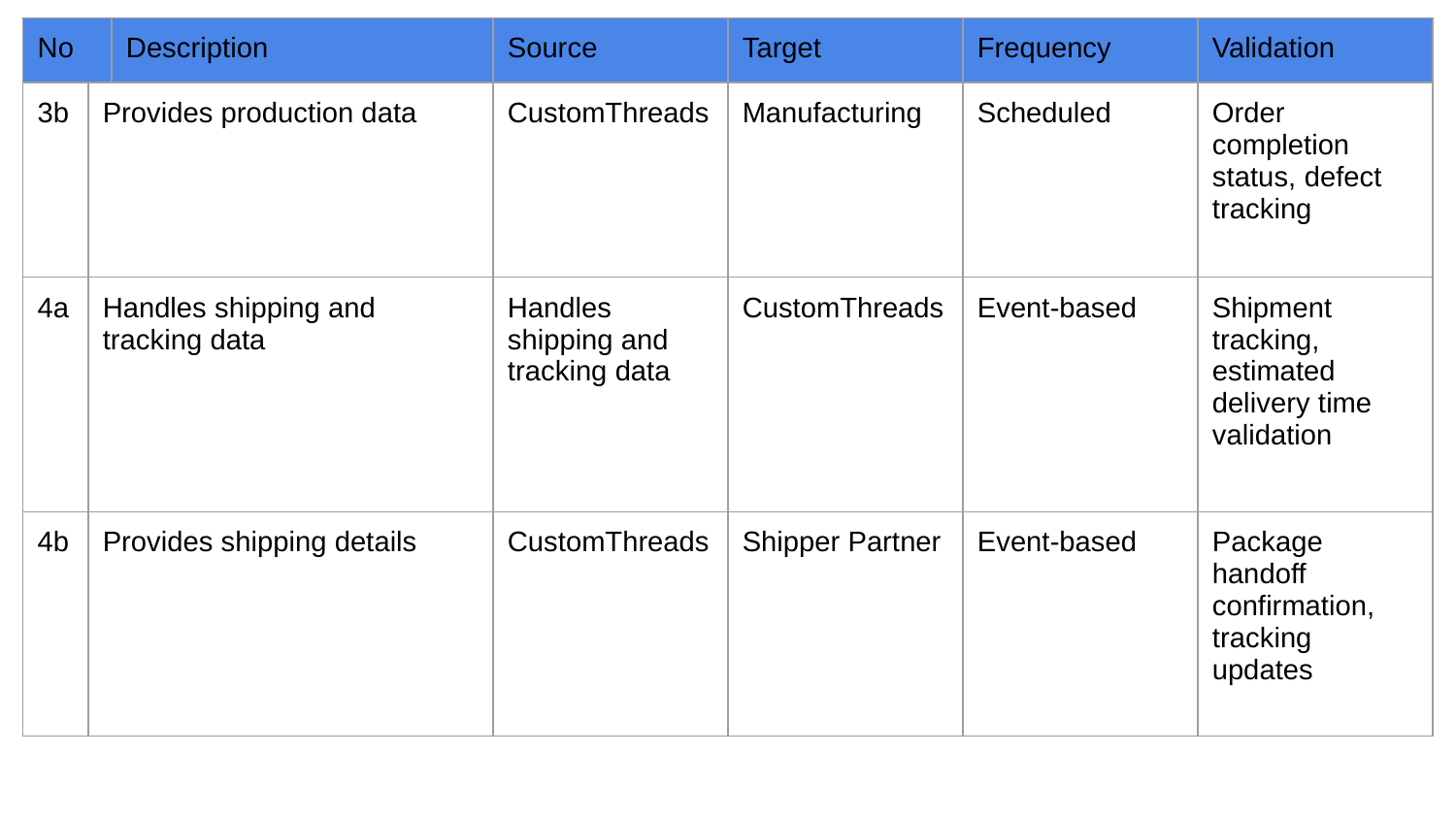

| No | Description | Source | Target | Frequency | Validation |
| --- | --- | --- | --- | --- | --- |
| 3b | Provides production data | CustomThreads | Manufacturing | Scheduled | Order completion status, defect tracking |
| --- | --- | --- | --- | --- | --- |
| 4a | Handles shipping and tracking data | Handles shipping and tracking data | CustomThreads | Event-based | Shipment tracking, estimated delivery time validation |
| 4b | Provides shipping details | CustomThreads | Shipper Partner | Event-based | Package handoff confirmation, tracking updates |